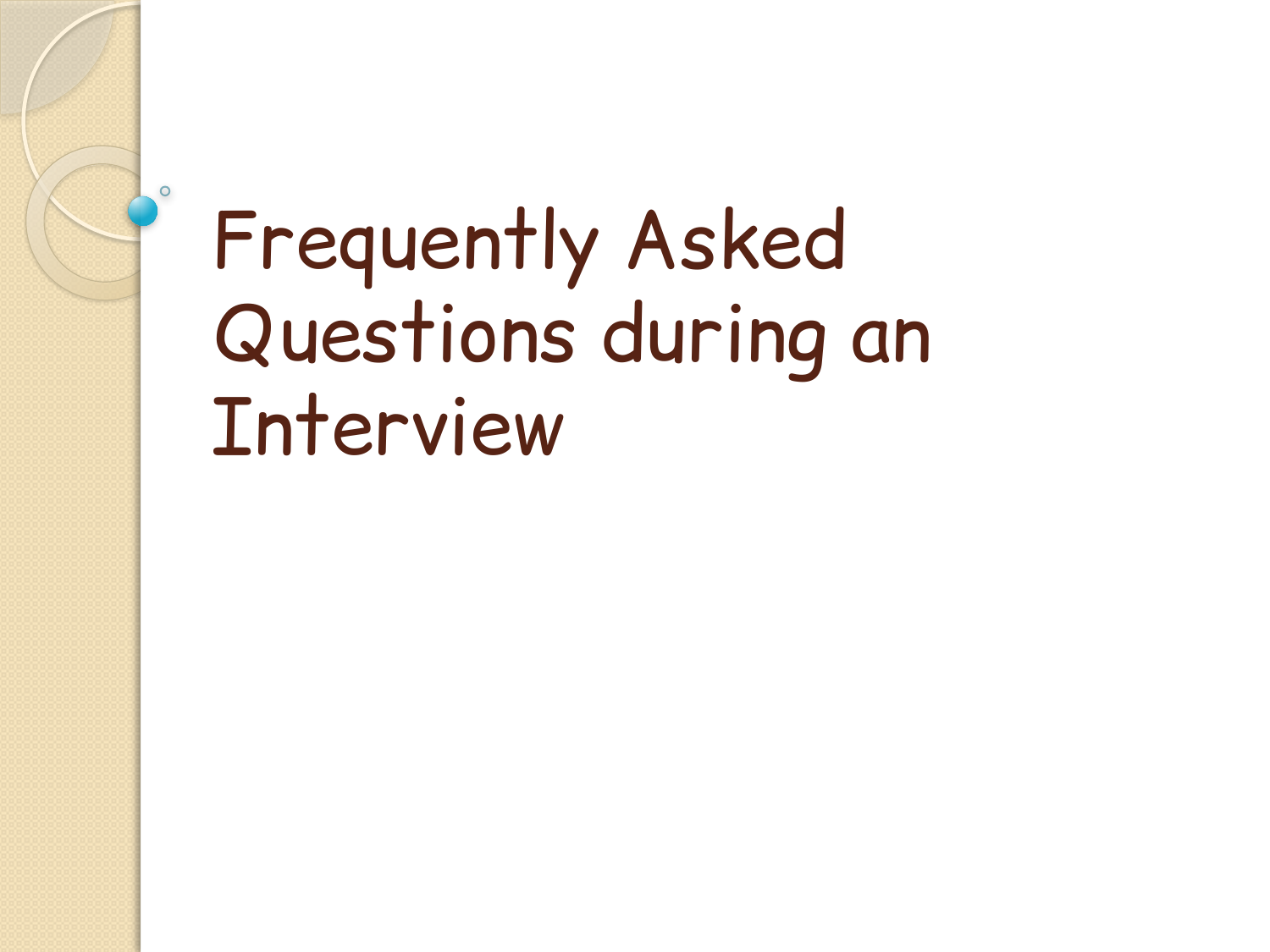

# Frequently Asked Questions during an Interview